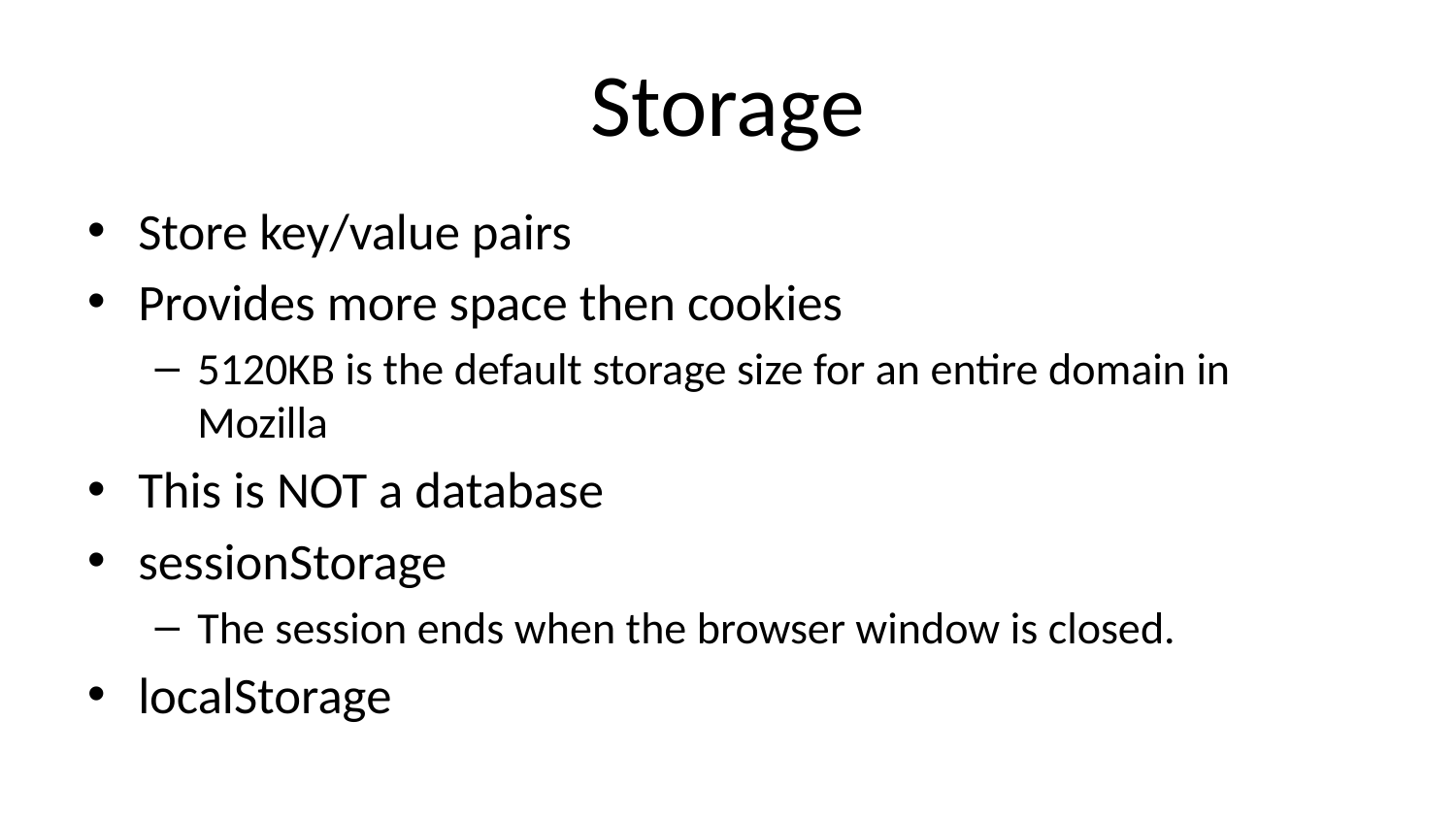

# Storage
Store key/value pairs
Provides more space then cookies
5120KB is the default storage size for an entire domain in Mozilla
This is NOT a database
sessionStorage
The session ends when the browser window is closed.
localStorage